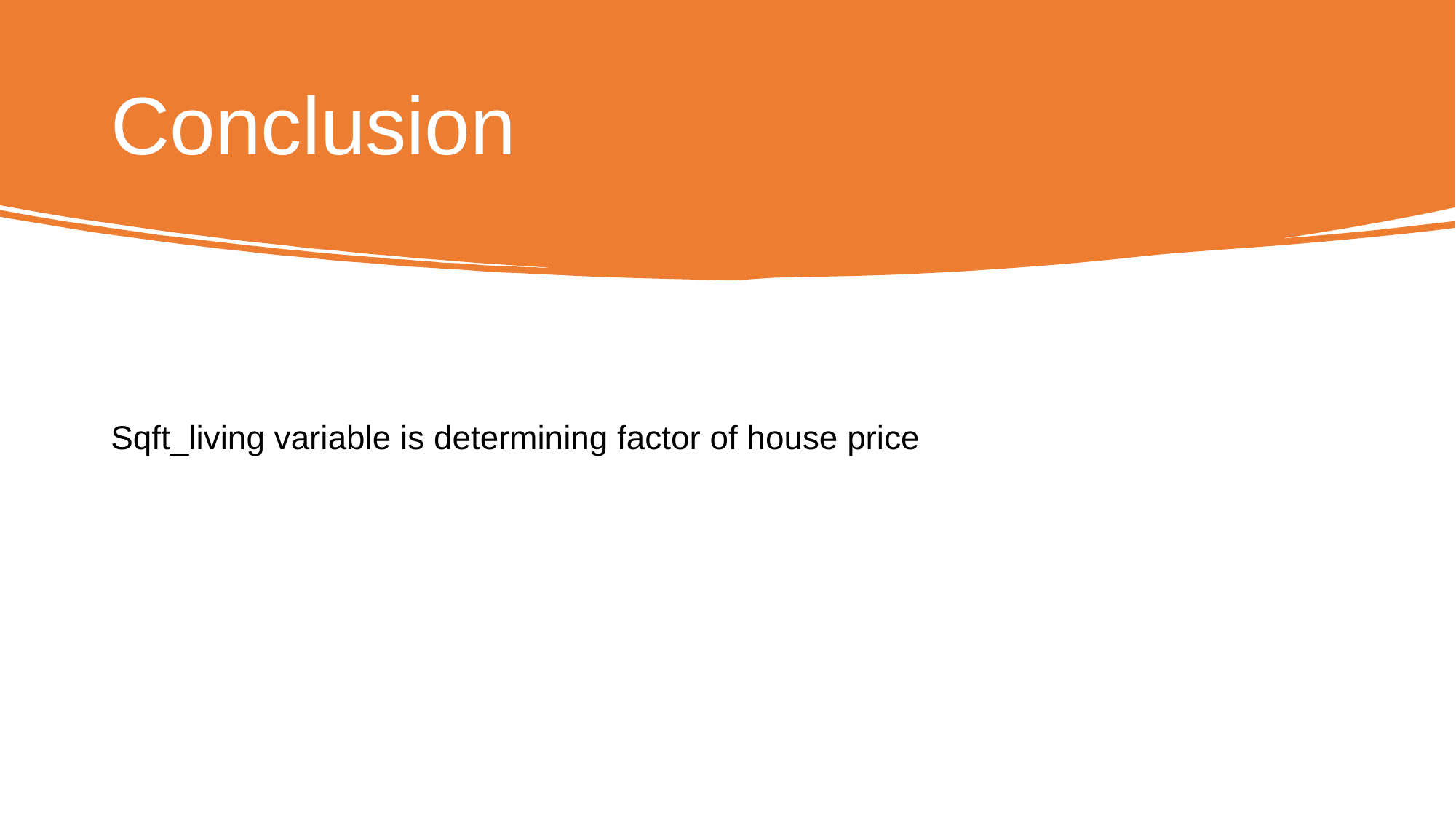

# Conclusion

Sqft_living variable is determining factor of house price